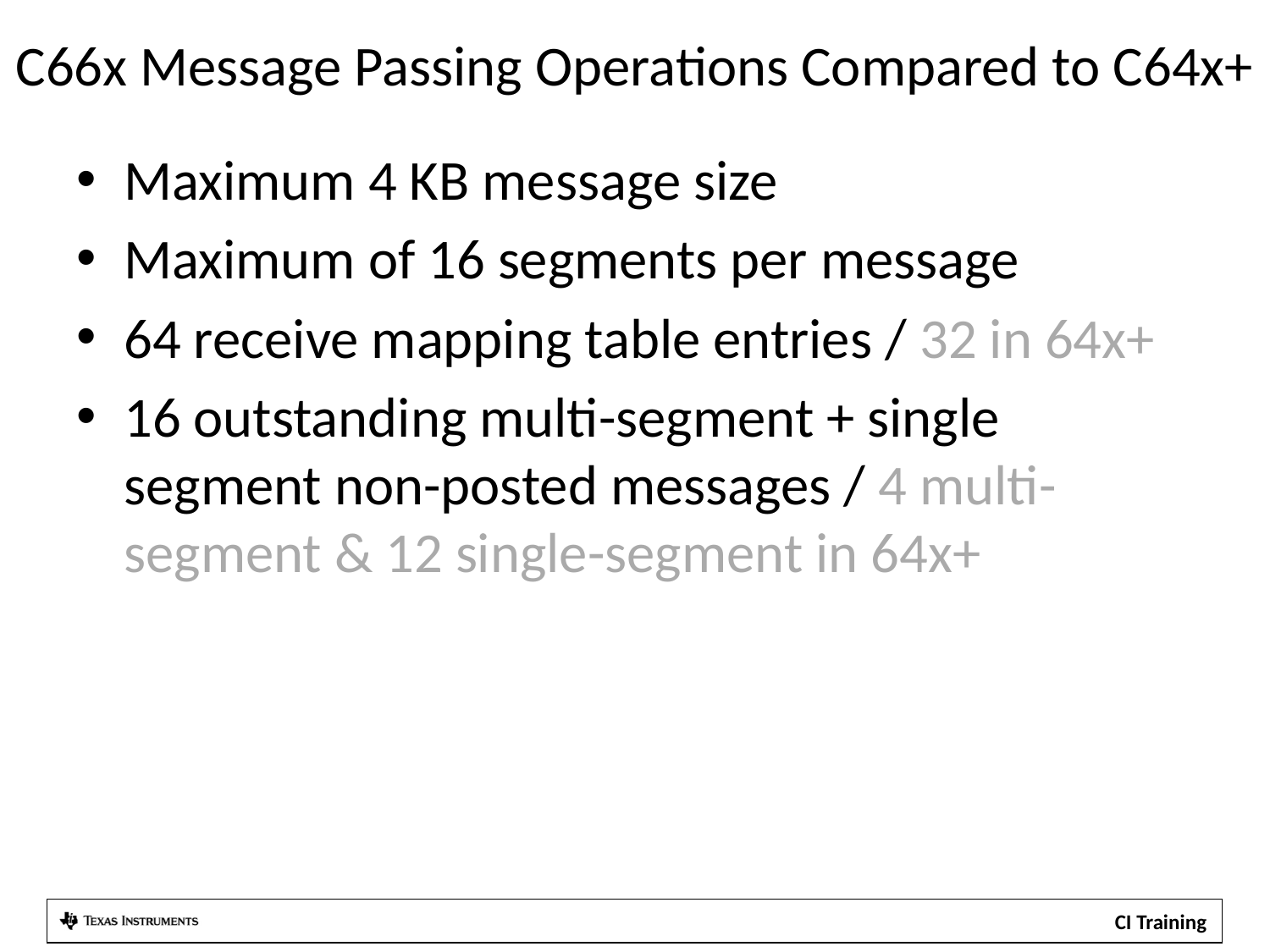

# C66x Message Passing Operations Compared to C64x+
Maximum 4 KB message size
Maximum of 16 segments per message
64 receive mapping table entries / 32 in 64x+
16 outstanding multi-segment + single segment non-posted messages / 4 multi-segment & 12 single-segment in 64x+